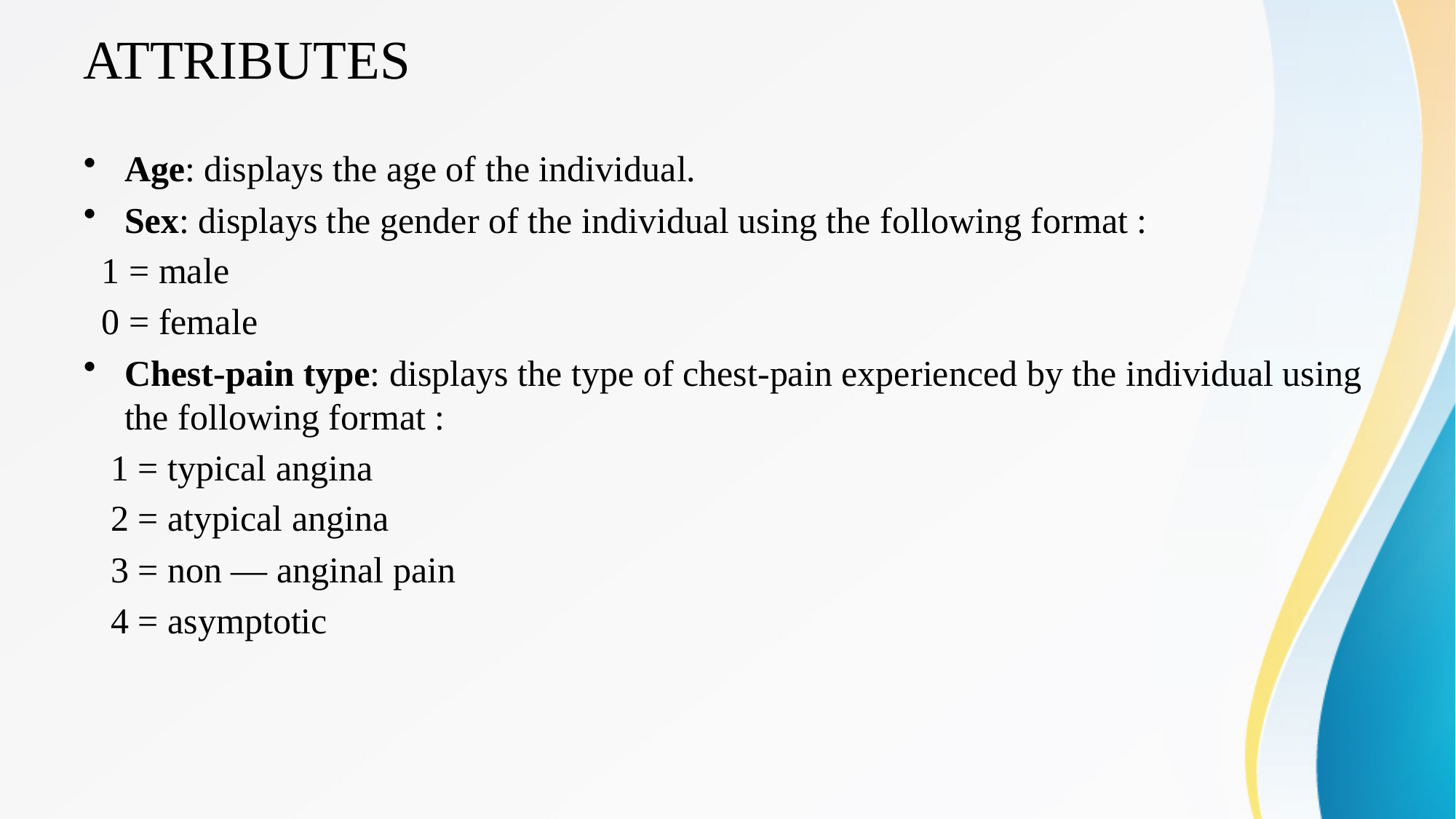

# ATTRIBUTES
Age: displays the age of the individual.
Sex: displays the gender of the individual using the following format :
  1 = male
  0 = female
Chest-pain type: displays the type of chest-pain experienced by the individual using the following format :
   1 = typical angina
   2 = atypical angina
   3 = non — anginal pain
   4 = asymptotic